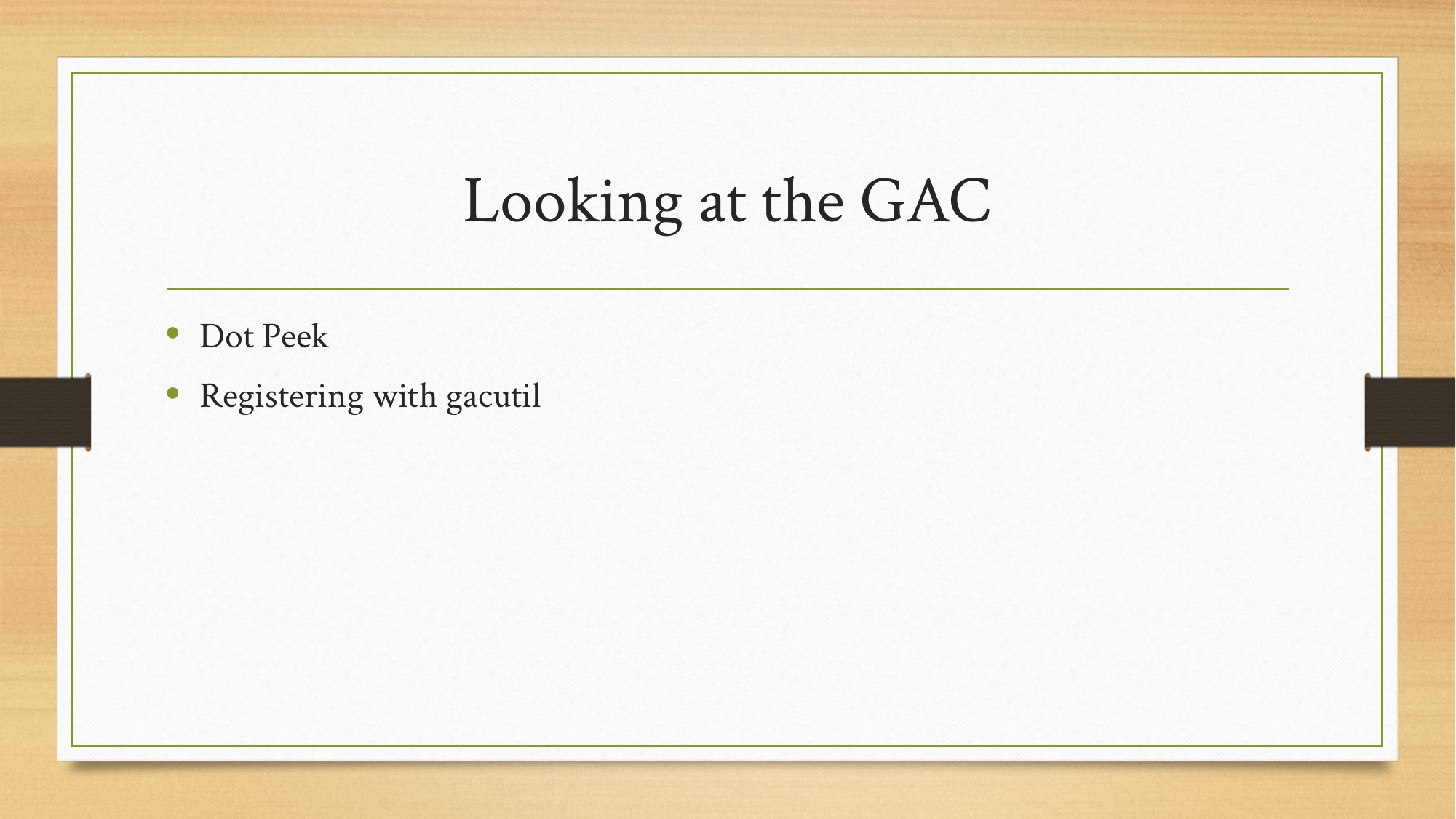

# Looking at the GAC
Dot Peek
Registering with gacutil